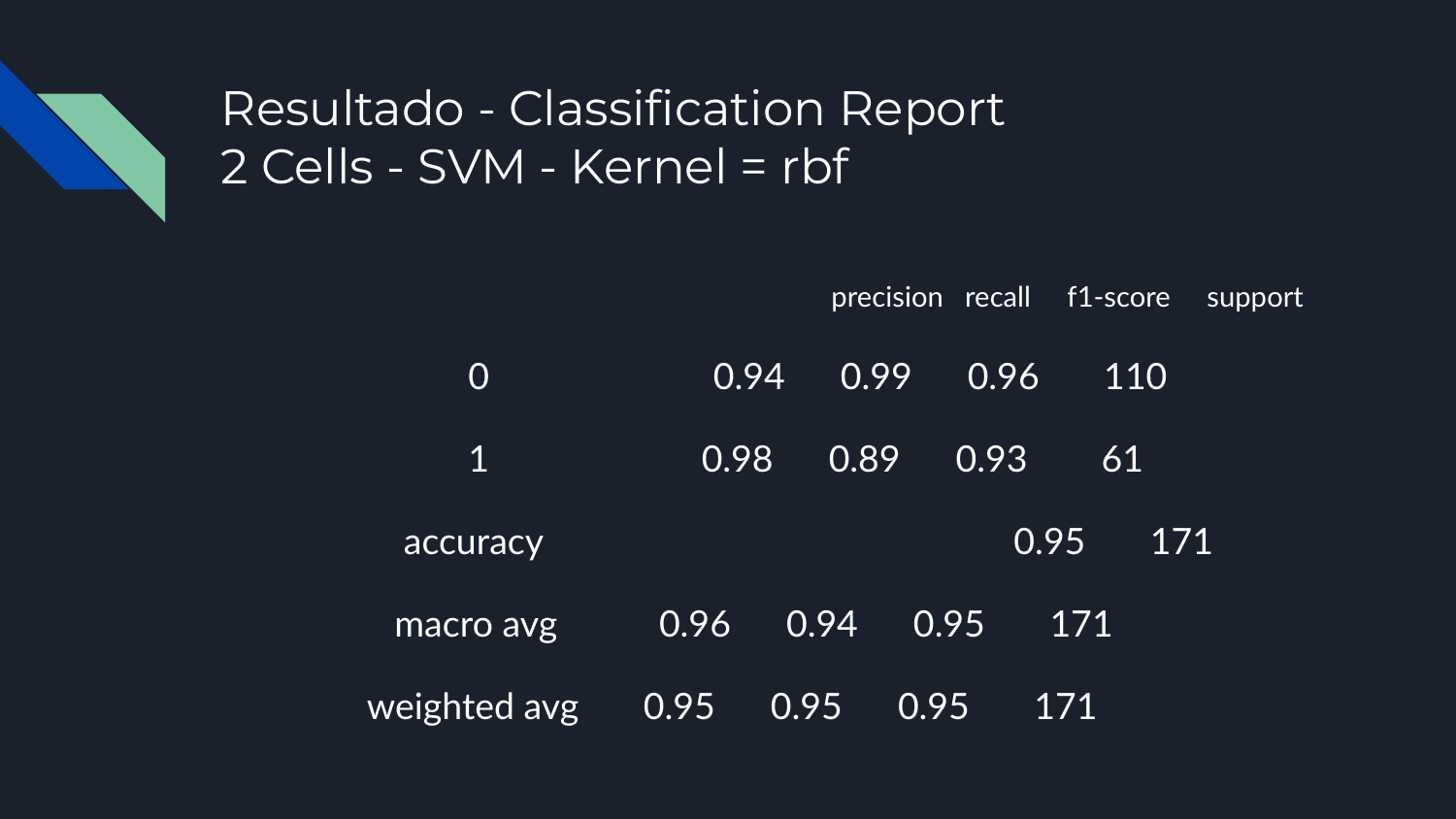

# Resultado - Classification Report
2 Cells - SVM - Kernel = rbf
                  		   precision   recall     f1-score     support
           0       	      0.94      0.99      0.96       110
           1                       0.98      0.89      0.93        61
    accuracy                             	       0.95       171
   macro avg           0.96      0.94      0.95       171
weighted avg       0.95      0.95      0.95       171